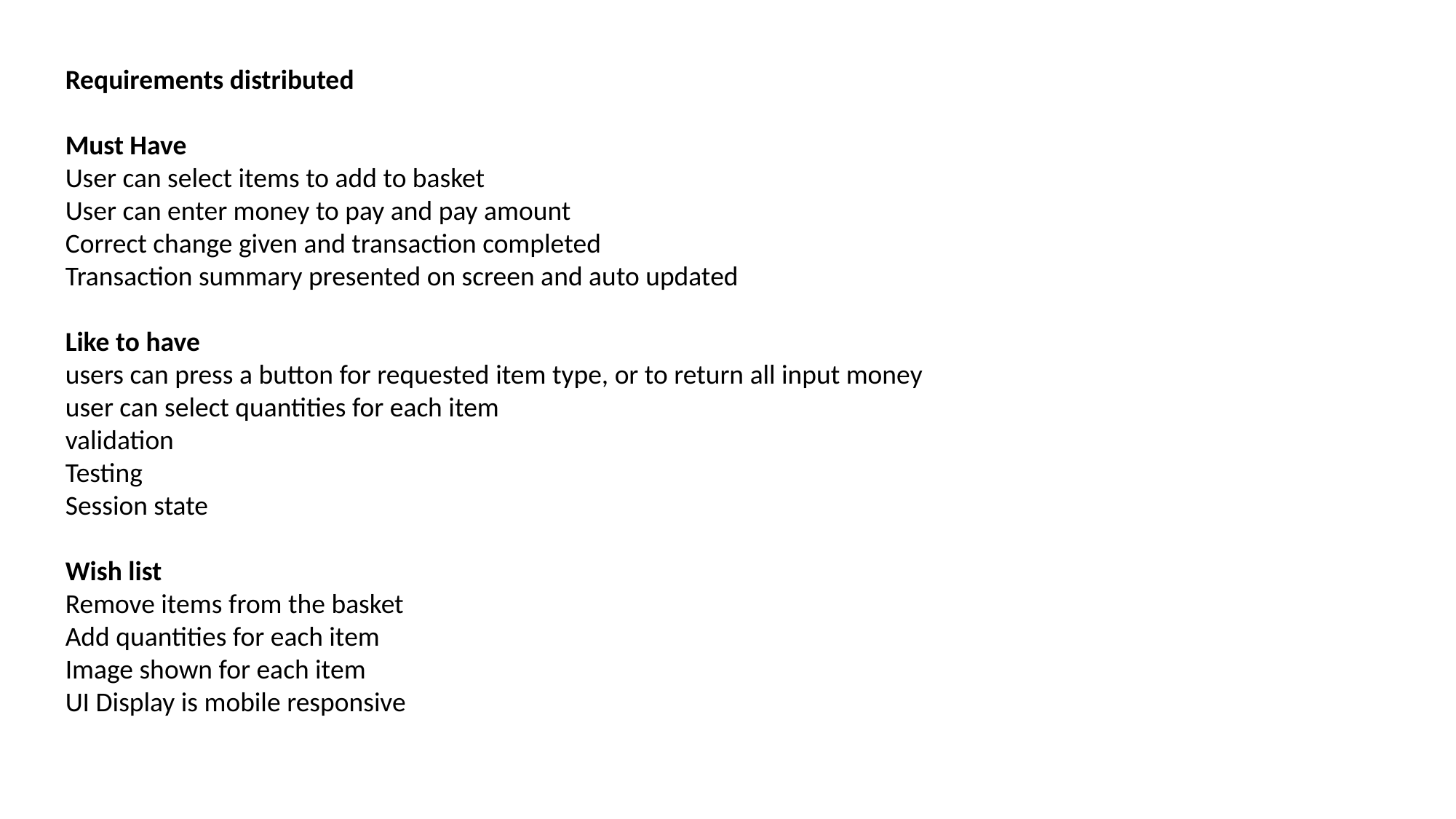

Requirements distributed

Must Have
User can select items to add to basket
User can enter money to pay and pay amount
Correct change given and transaction completed
Transaction summary presented on screen and auto updated

Like to have
users can press a button for requested item type, or to return all input money
user can select quantities for each item
validation
Testing
Session state

Wish list
Remove items from the basket
Add quantities for each item
Image shown for each item
UI Display is mobile responsive